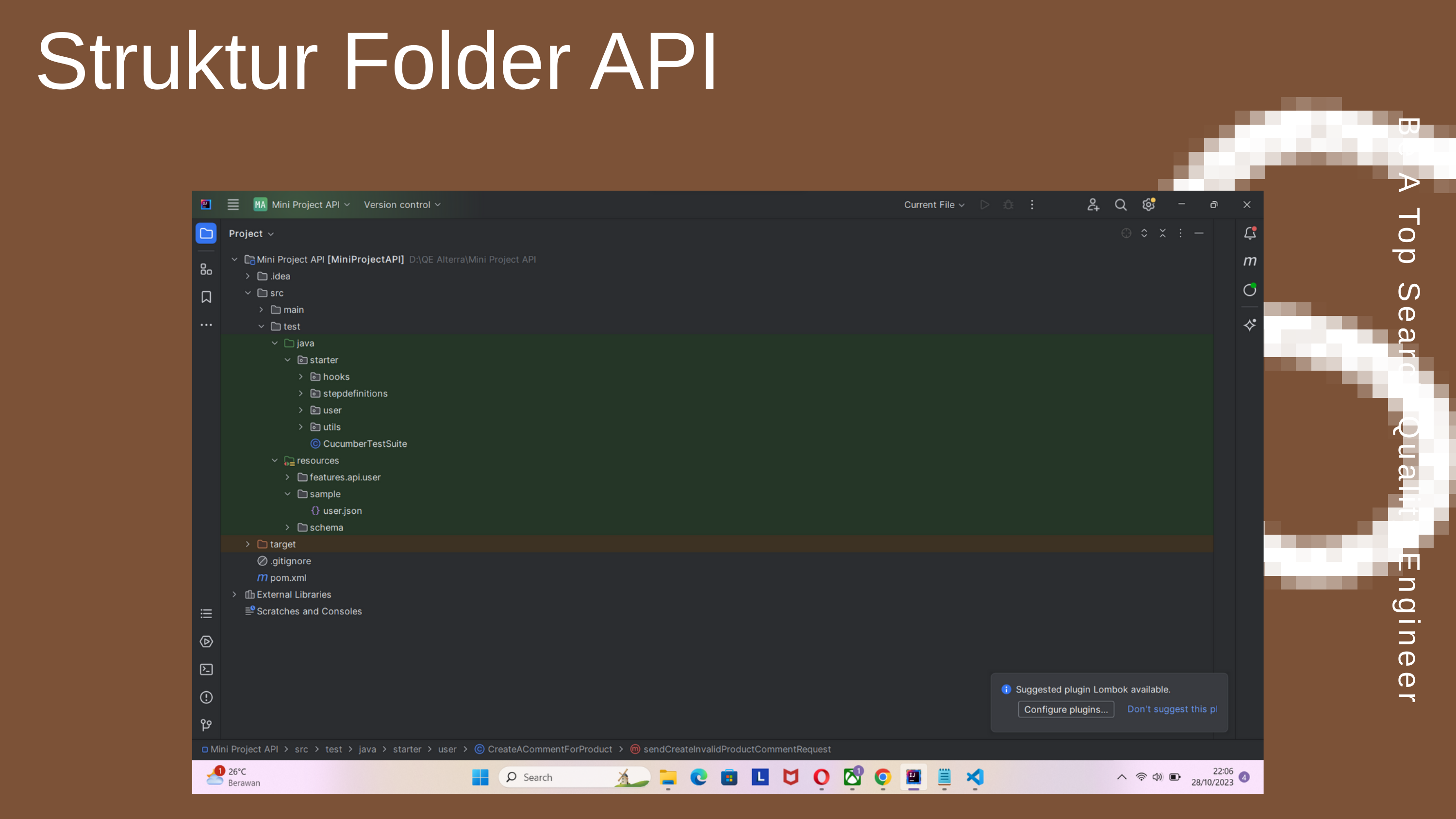

Struktur Folder API

Be A Top Search Quality Engineer